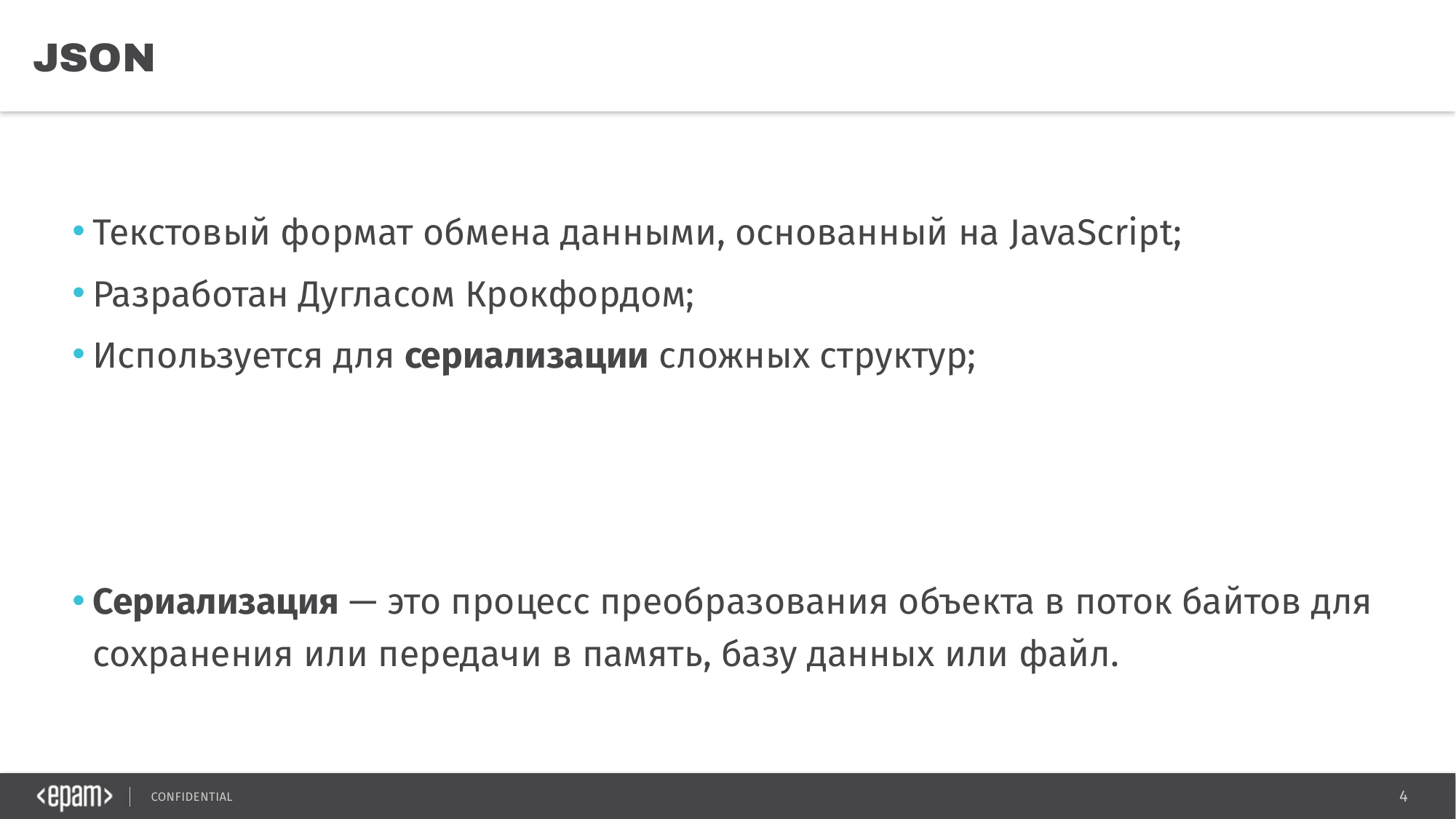

# JSON
Текстовый формат обмена данными, основанный на JavaScript;
Разработан Дугласом Крокфордом;
Используется для сериализации сложных структур;

Сериализация — это процесс преобразования объекта в поток байтов для сохранения или передачи в память, базу данных или файл.